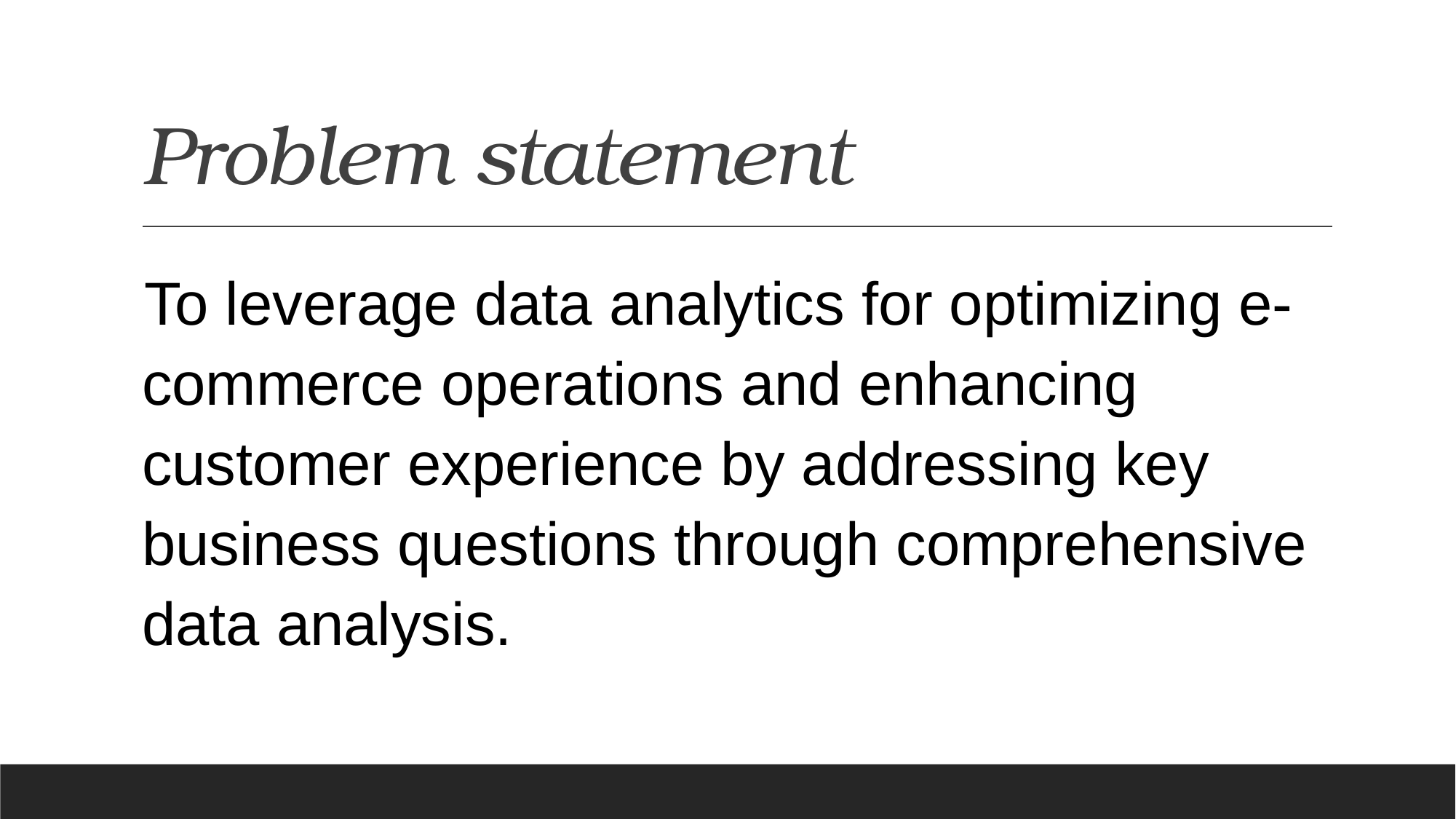

# Problem statement
To leverage data analytics for optimizing e-commerce operations and enhancing customer experience by addressing key business questions through comprehensive data analysis.